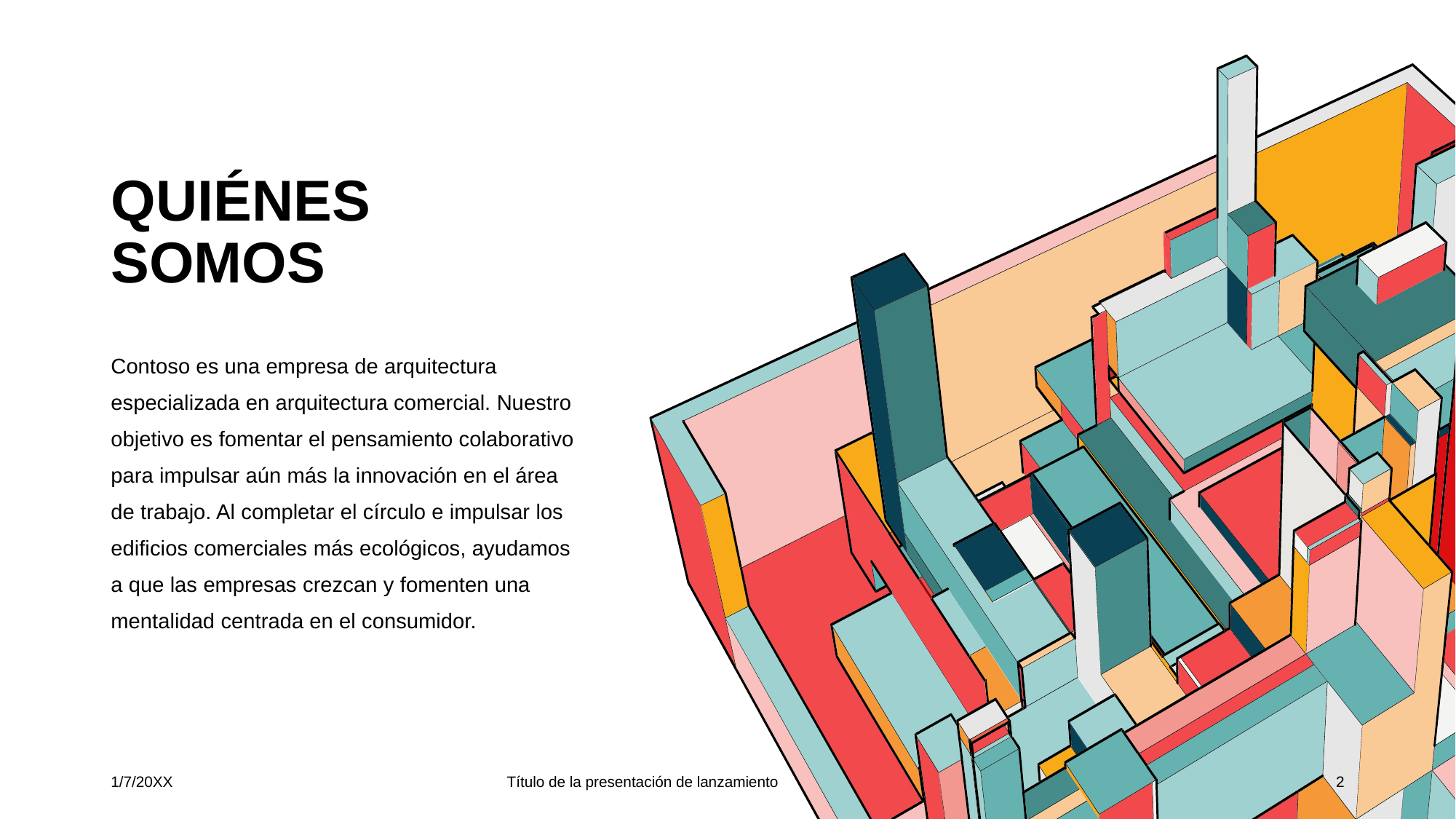

# QUIÉNES SOMOS
Contoso es una empresa de arquitectura especializada en arquitectura comercial. Nuestro objetivo es fomentar el pensamiento colaborativo para impulsar aún más la innovación en el área de trabajo. Al completar el círculo e impulsar los edificios comerciales más ecológicos, ayudamos a que las empresas crezcan y fomenten una mentalidad centrada en el consumidor.
1/7/20XX
Título de la presentación de lanzamiento
2